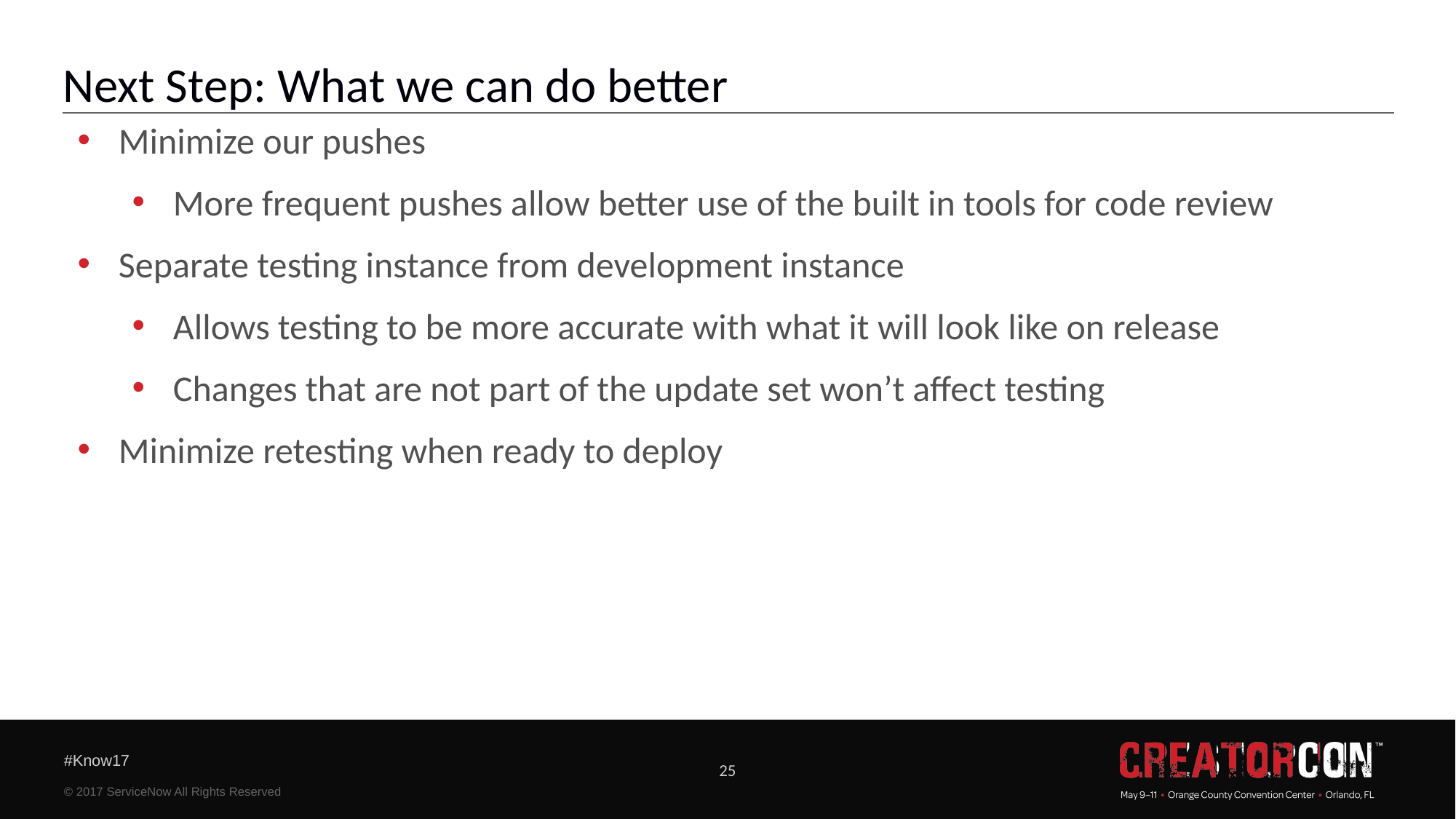

# Next Step: What we can do better
Minimize our pushes
More frequent pushes allow better use of the built in tools for code review
Separate testing instance from development instance
Allows testing to be more accurate with what it will look like on release
Changes that are not part of the update set won’t affect testing
Minimize retesting when ready to deploy